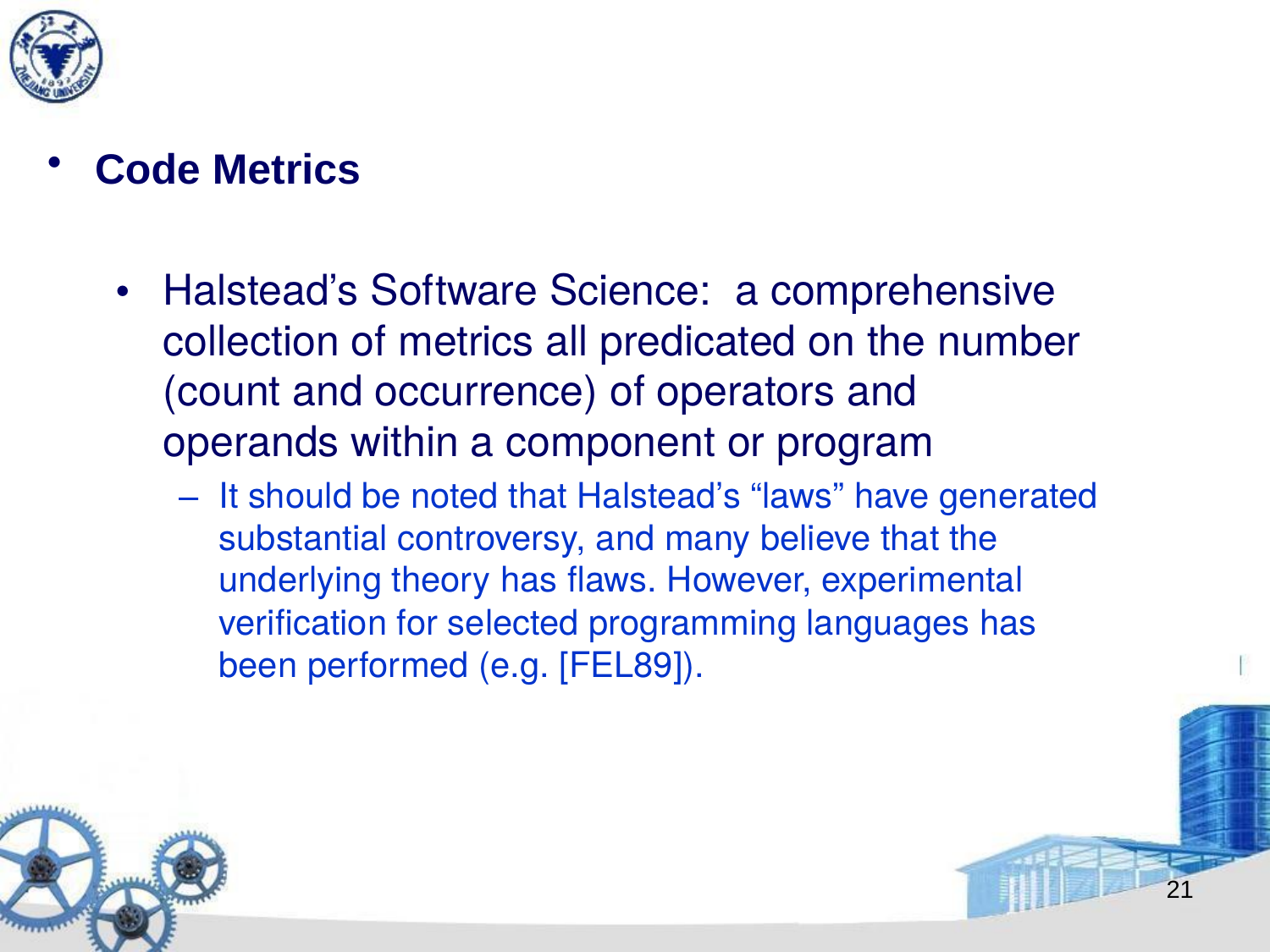

Code Metrics
Halstead’s Software Science:  a comprehensive collection of metrics all predicated on the number (count and occurrence) of operators and operands within a component or program
It should be noted that Halstead’s “laws” have generated substantial controversy, and many believe that the underlying theory has flaws. However, experimental verification for selected programming languages has been performed (e.g. [FEL89]).
21